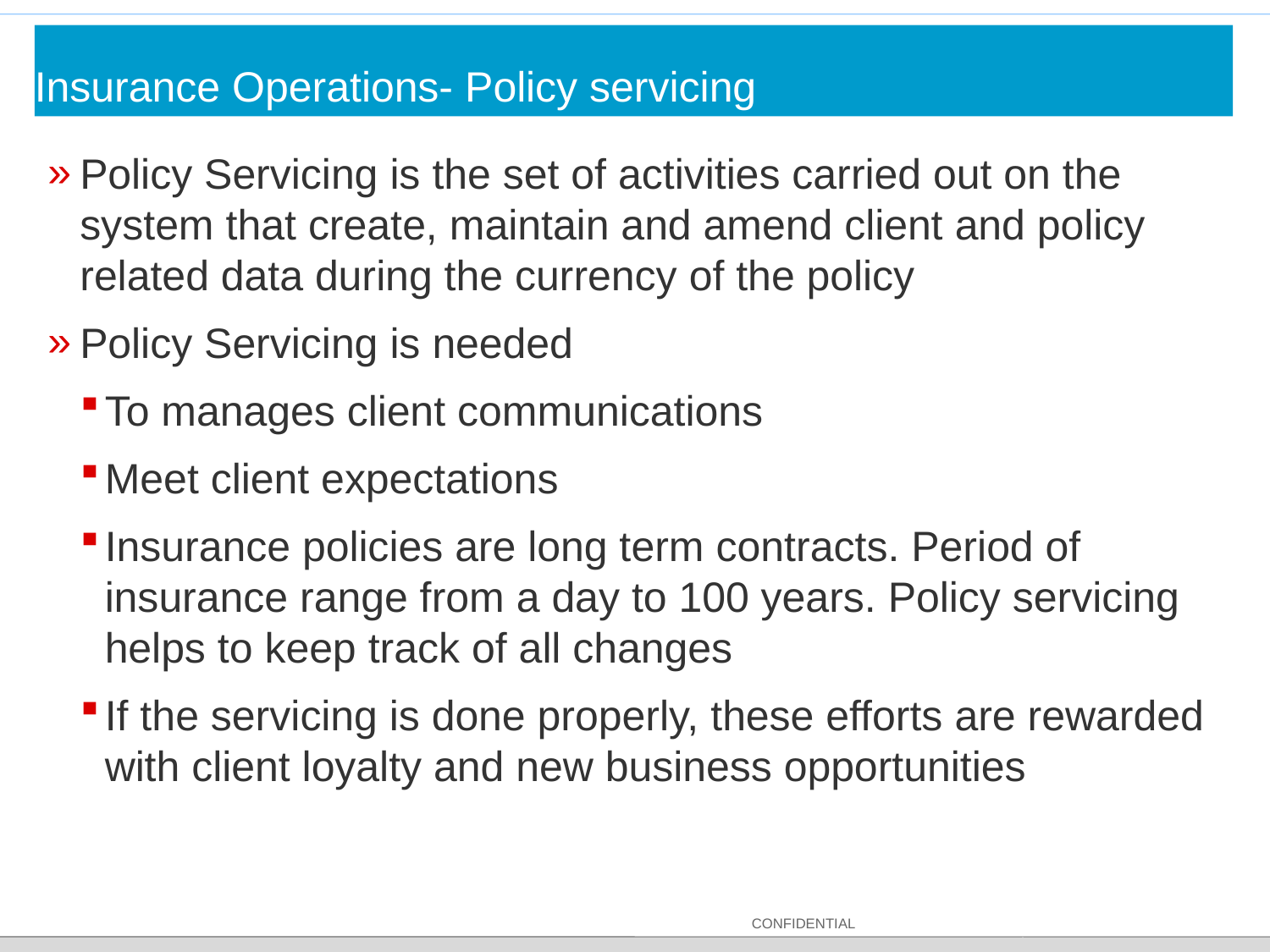

# Insurance Operations- Policy servicing
Policy Servicing is the set of activities carried out on the system that create, maintain and amend client and policy related data during the currency of the policy
Policy Servicing is needed
To manages client communications
Meet client expectations
Insurance policies are long term contracts. Period of insurance range from a day to 100 years. Policy servicing helps to keep track of all changes
If the servicing is done properly, these efforts are rewarded with client loyalty and new business opportunities

CONFIDENTIAL